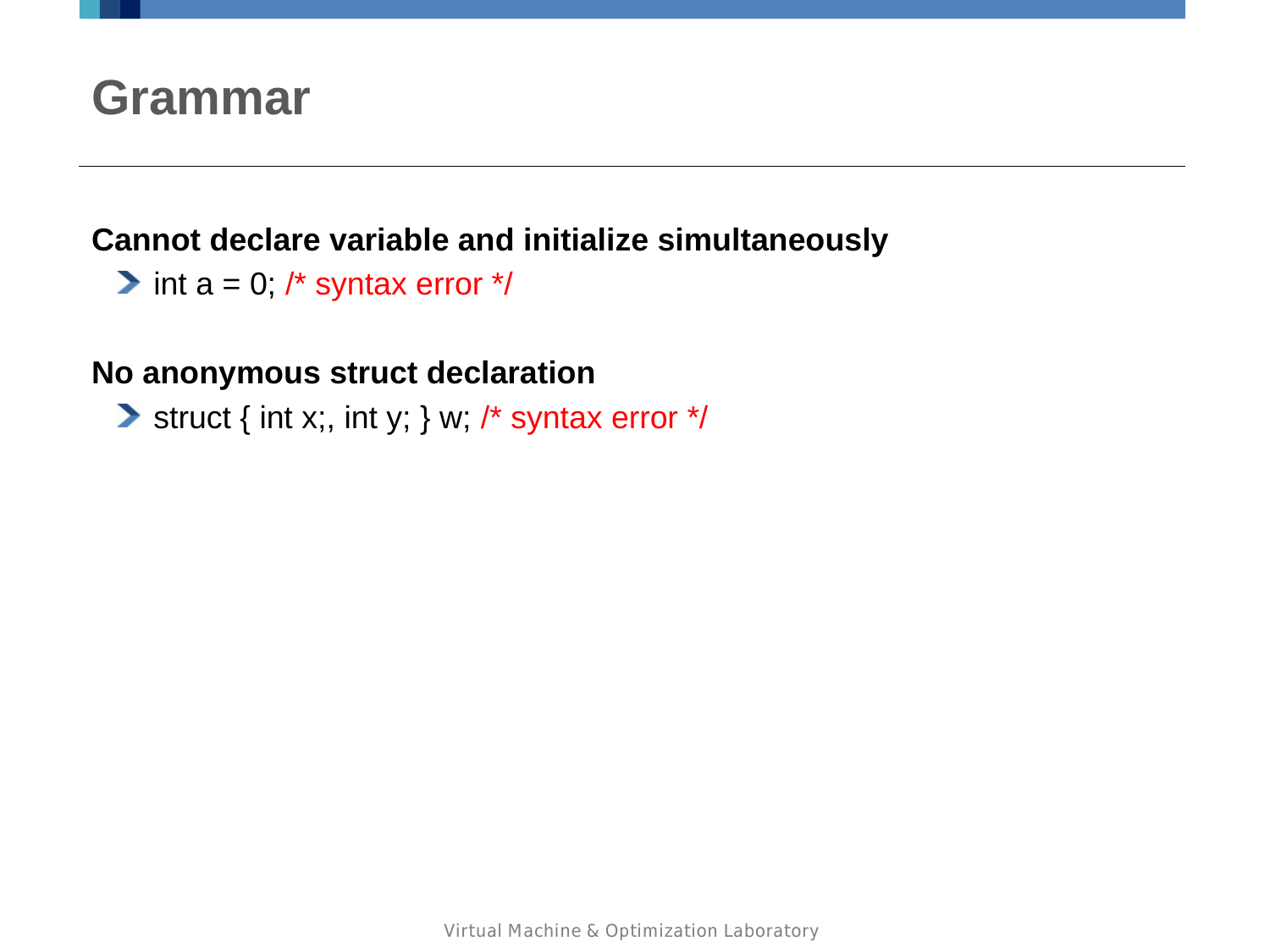

# Grammar
Cannot declare variable and initialize simultaneously
int a = 0; /* syntax error */

No anonymous struct declaration
struct { int x;, int y; } w; /* syntax error */